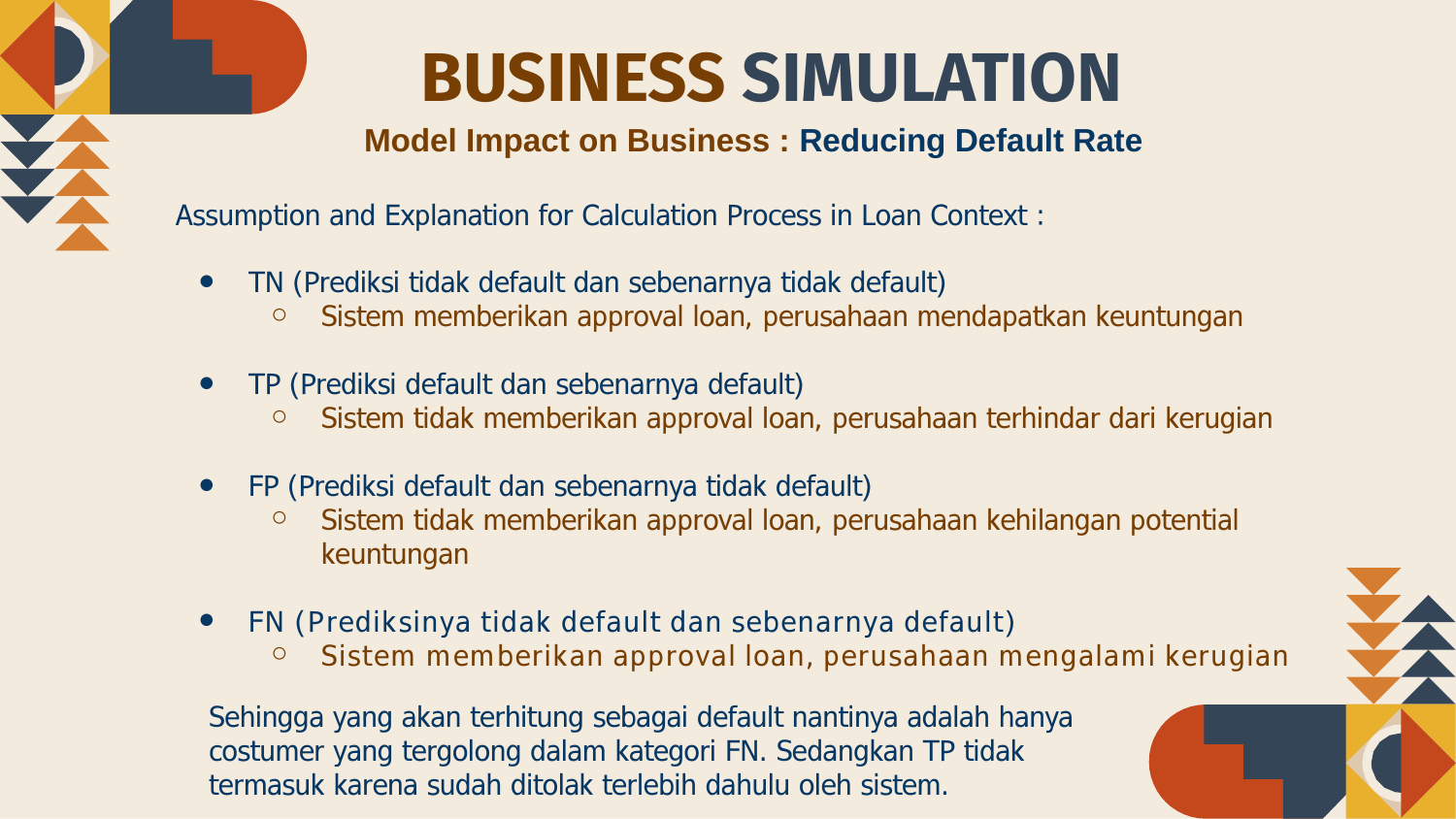

# BUSINESS SIMULATION
Model Impact on Business : Reducing Default Rate
Assumption and Explanation for Calculation Process in Loan Context :

TN (Prediksi tidak default dan sebenarnya tidak default)
Sistem memberikan approval loan, perusahaan mendapatkan keuntungan

TP (Prediksi default dan sebenarnya default)
Sistem tidak memberikan approval loan, perusahaan terhindar dari kerugian

FP (Prediksi default dan sebenarnya tidak default)
Sistem tidak memberikan approval loan, perusahaan kehilangan potential keuntungan

FN (Prediksinya tidak default dan sebenarnya default)
Sistem memberikan approval loan, perusahaan mengalami kerugian

Sehingga yang akan terhitung sebagai default nantinya adalah hanya costumer yang tergolong dalam kategori FN. Sedangkan TP tidak termasuk karena sudah ditolak terlebih dahulu oleh sistem.